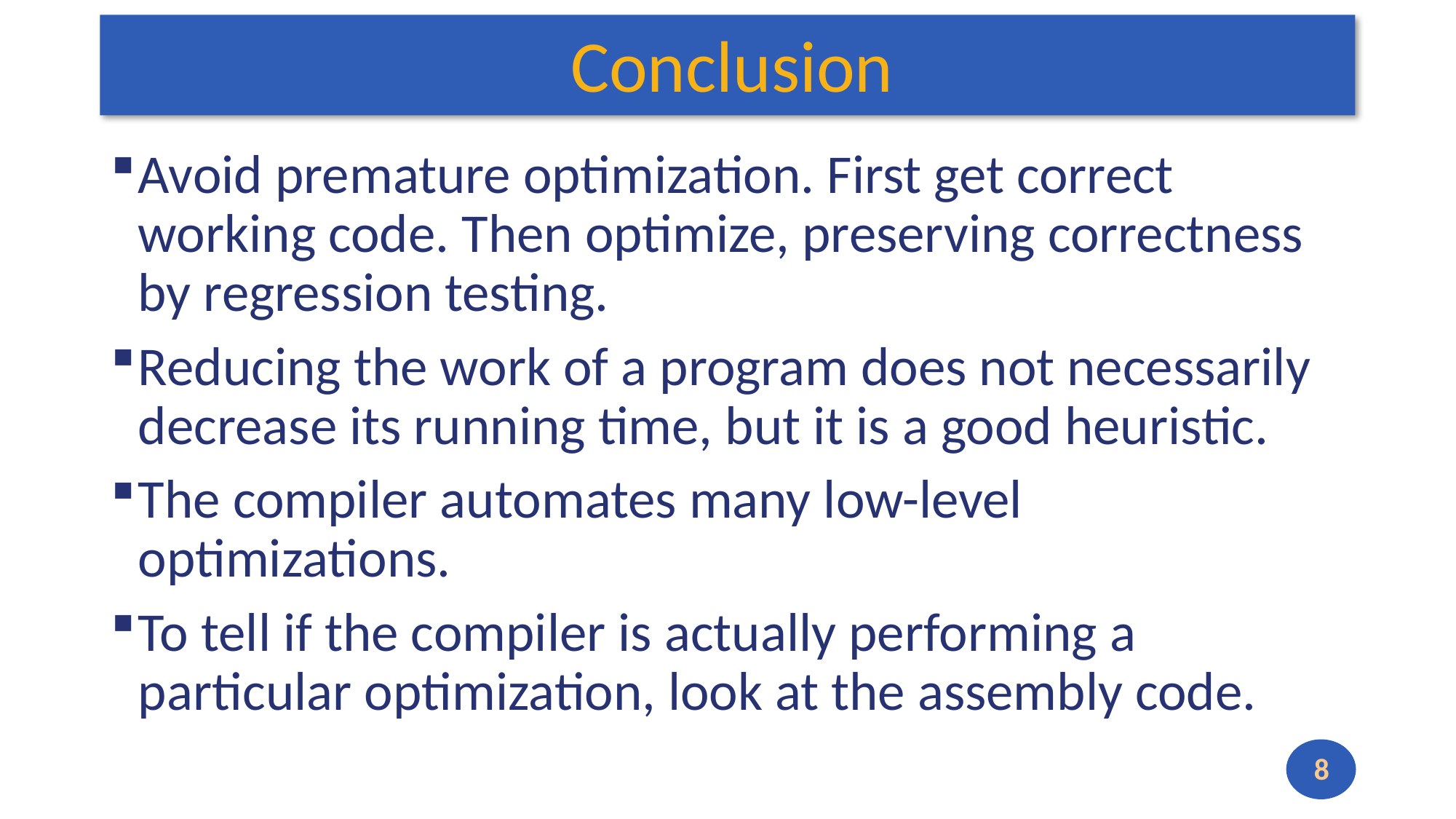

# Conclusion
Avoid premature optimization. First get correct working code. Then optimize, preserving correctness by regression testing.
Reducing the work of a program does not necessarily decrease its running time, but it is a good heuristic.
The compiler automates many low-level optimizations.
To tell if the compiler is actually performing a particular optimization, look at the assembly code.
8